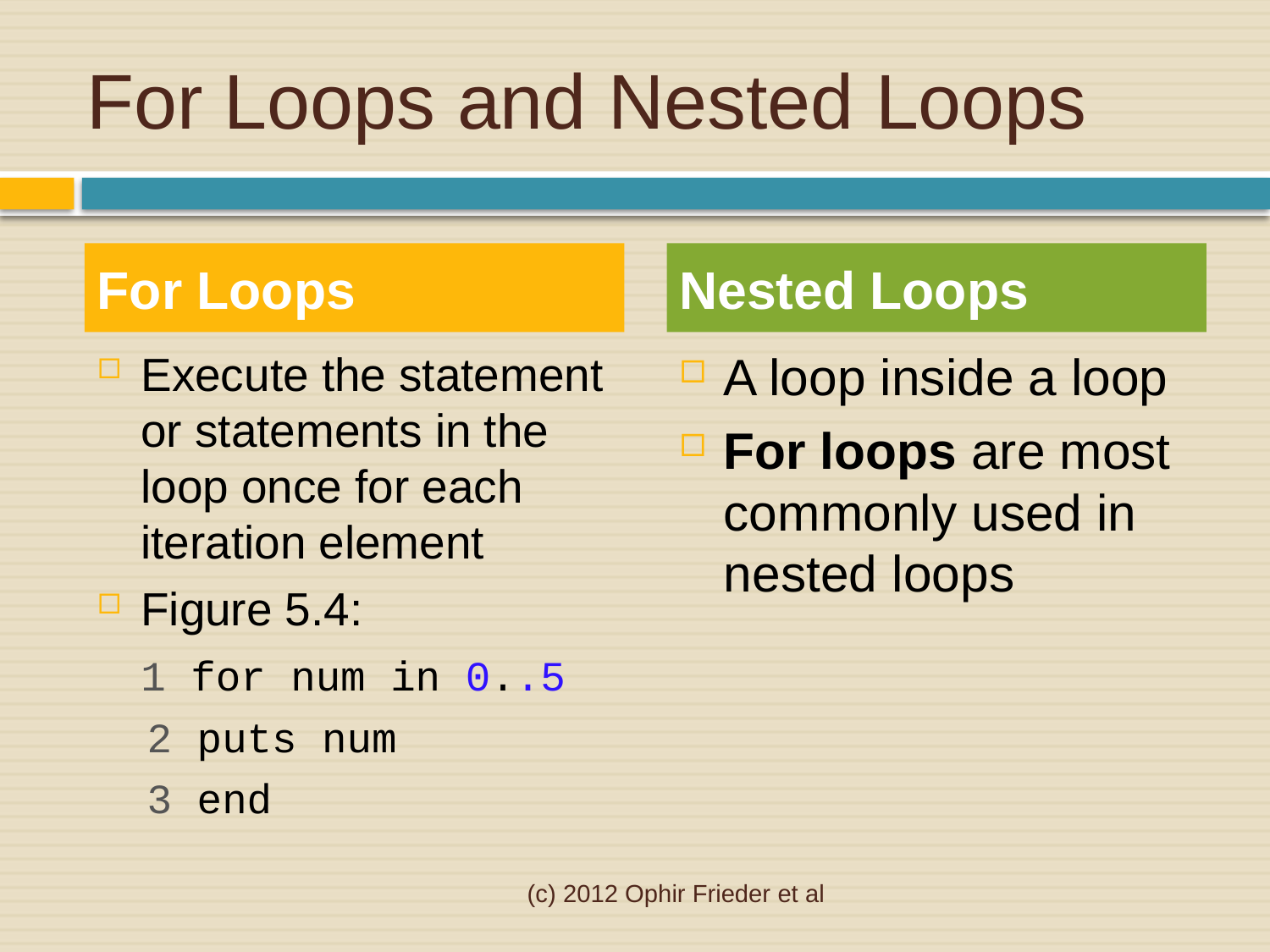

# For Loops and Nested Loops
For Loops
Nested Loops
Execute the statement or statements in the loop once for each iteration element
Figure 5.4:
	1 for num in 0..5
  2 puts num
  3 end

A loop inside a loop
For loops are most commonly used in nested loops
(c) 2012 Ophir Frieder et al